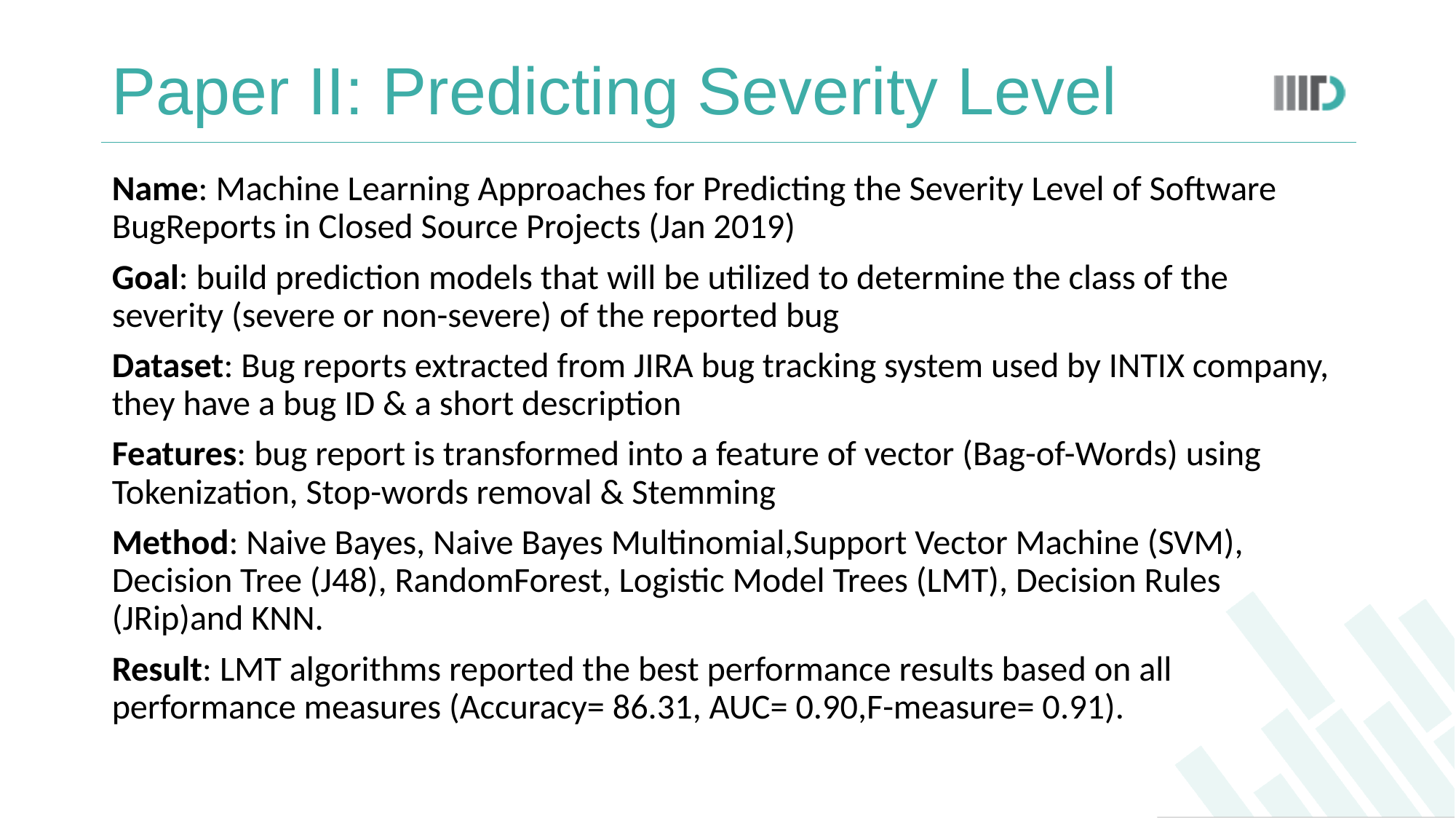

# Paper II: Predicting Severity Level
Name: Machine Learning Approaches for Predicting the Severity Level of Software BugReports in Closed Source Projects (Jan 2019)
Goal: build prediction models that will be utilized to determine the class of the severity (severe or non-severe) of the reported bug
Dataset: Bug reports extracted from JIRA bug tracking system used by INTIX company, they have a bug ID & a short description
Features: bug report is transformed into a feature of vector (Bag-of-Words) using Tokenization, Stop-words removal & Stemming
Method: Naive Bayes, Naive Bayes Multinomial,Support Vector Machine (SVM), Decision Tree (J48), RandomForest, Logistic Model Trees (LMT), Decision Rules (JRip)and KNN.
Result: LMT algorithms reported the best performance results based on all performance measures (Accuracy= 86.31, AUC= 0.90,F-measure= 0.91).